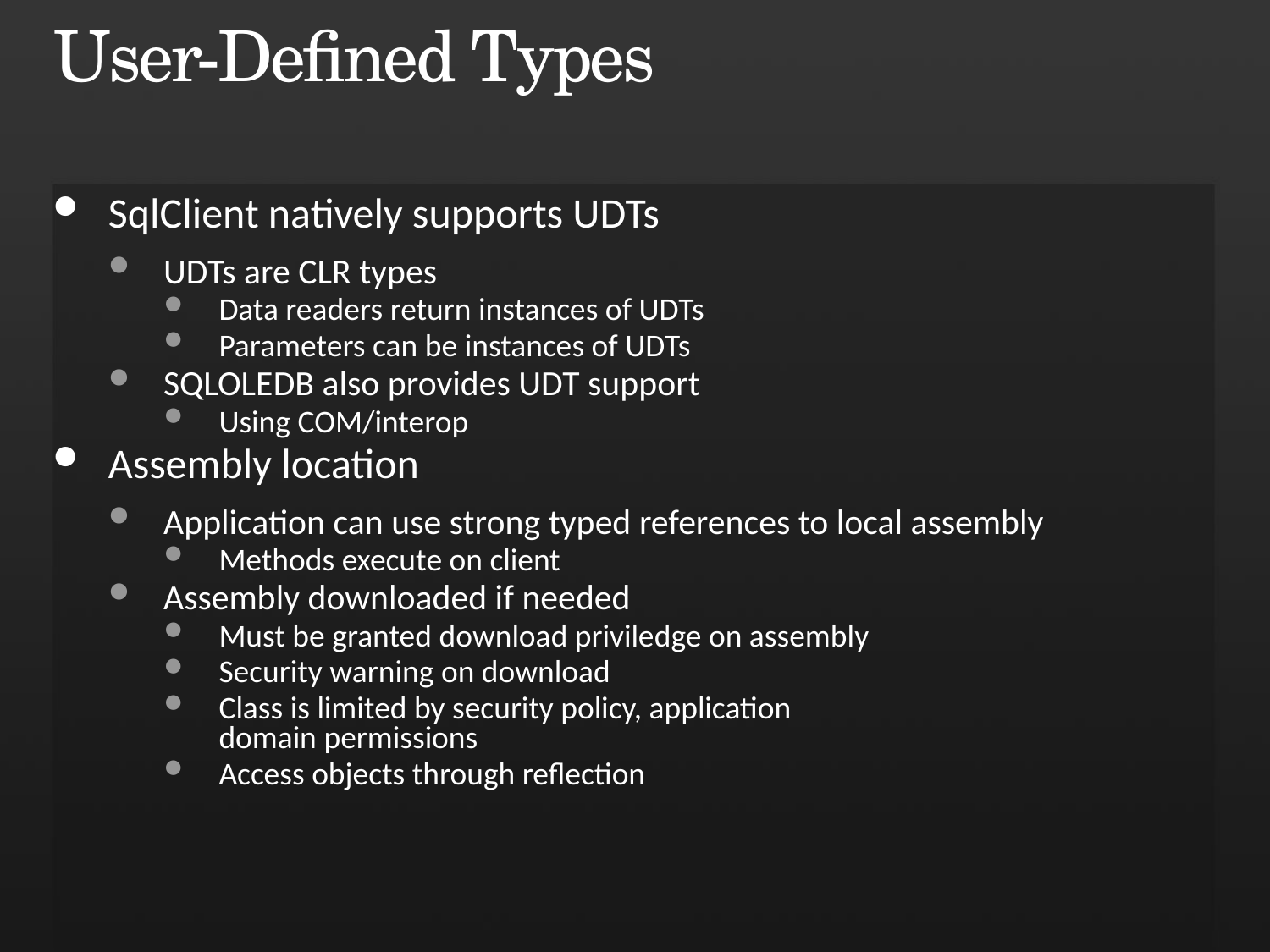

# User-Defined Types
SqlClient natively supports UDTs
UDTs are CLR types
Data readers return instances of UDTs
Parameters can be instances of UDTs
SQLOLEDB also provides UDT support
Using COM/interop
Assembly location
Application can use strong typed references to local assembly
Methods execute on client
Assembly downloaded if needed
Must be granted download priviledge on assembly
Security warning on download
Class is limited by security policy, application
domain permissions
Access objects through reflection